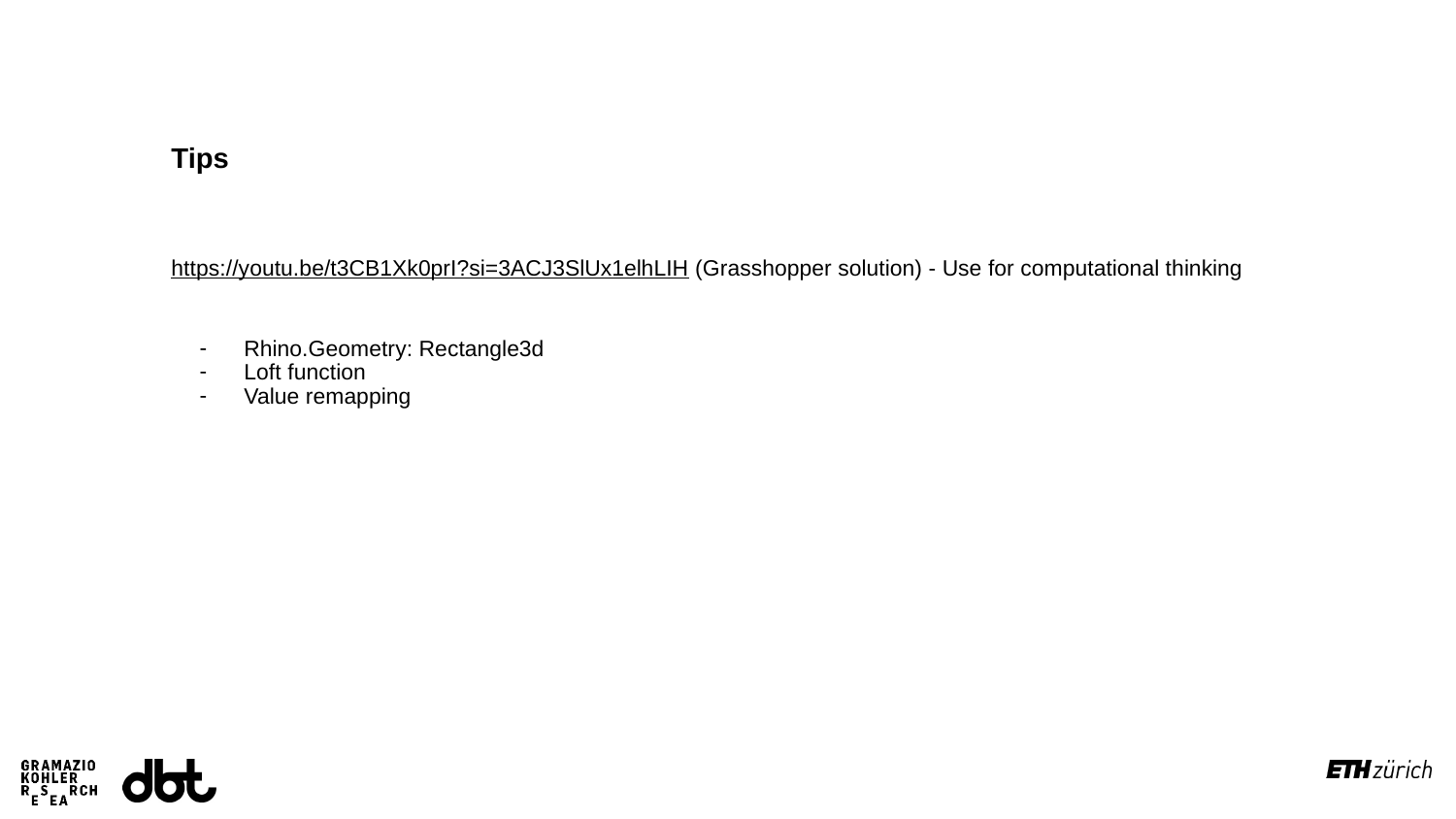

# Tips
https://youtu.be/t3CB1Xk0prI?si=3ACJ3SlUx1elhLIH (Grasshopper solution) - Use for computational thinking

Rhino.Geometry: Rectangle3d
Loft function
Value remapping